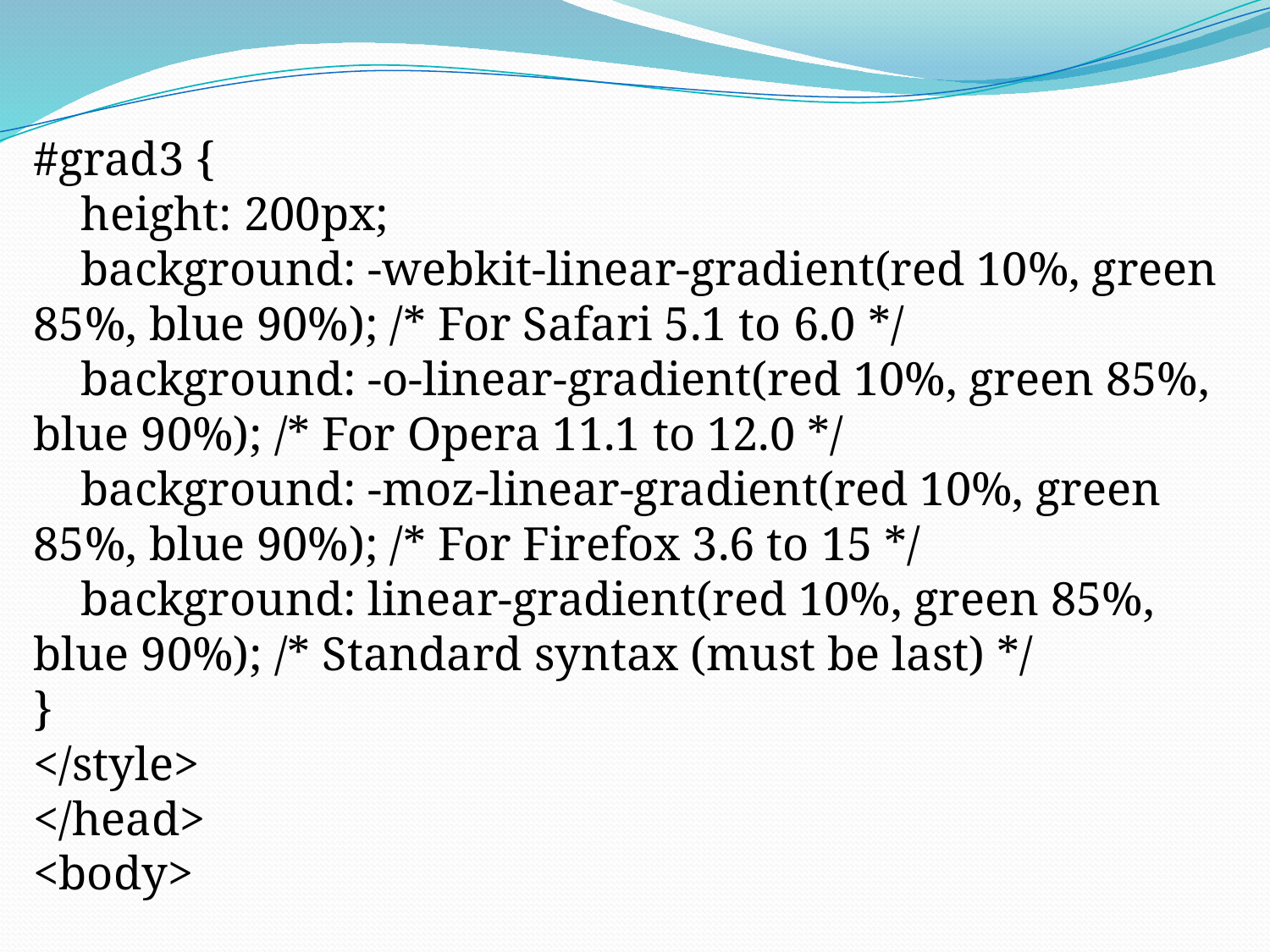

#grad3 {
    height: 200px;
    background: -webkit-linear-gradient(red 10%, green 85%, blue 90%); /* For Safari 5.1 to 6.0 */
    background: -o-linear-gradient(red 10%, green 85%, blue 90%); /* For Opera 11.1 to 12.0 */
    background: -moz-linear-gradient(red 10%, green 85%, blue 90%); /* For Firefox 3.6 to 15 */
    background: linear-gradient(red 10%, green 85%, blue 90%); /* Standard syntax (must be last) */
}
</style>
</head>
<body>